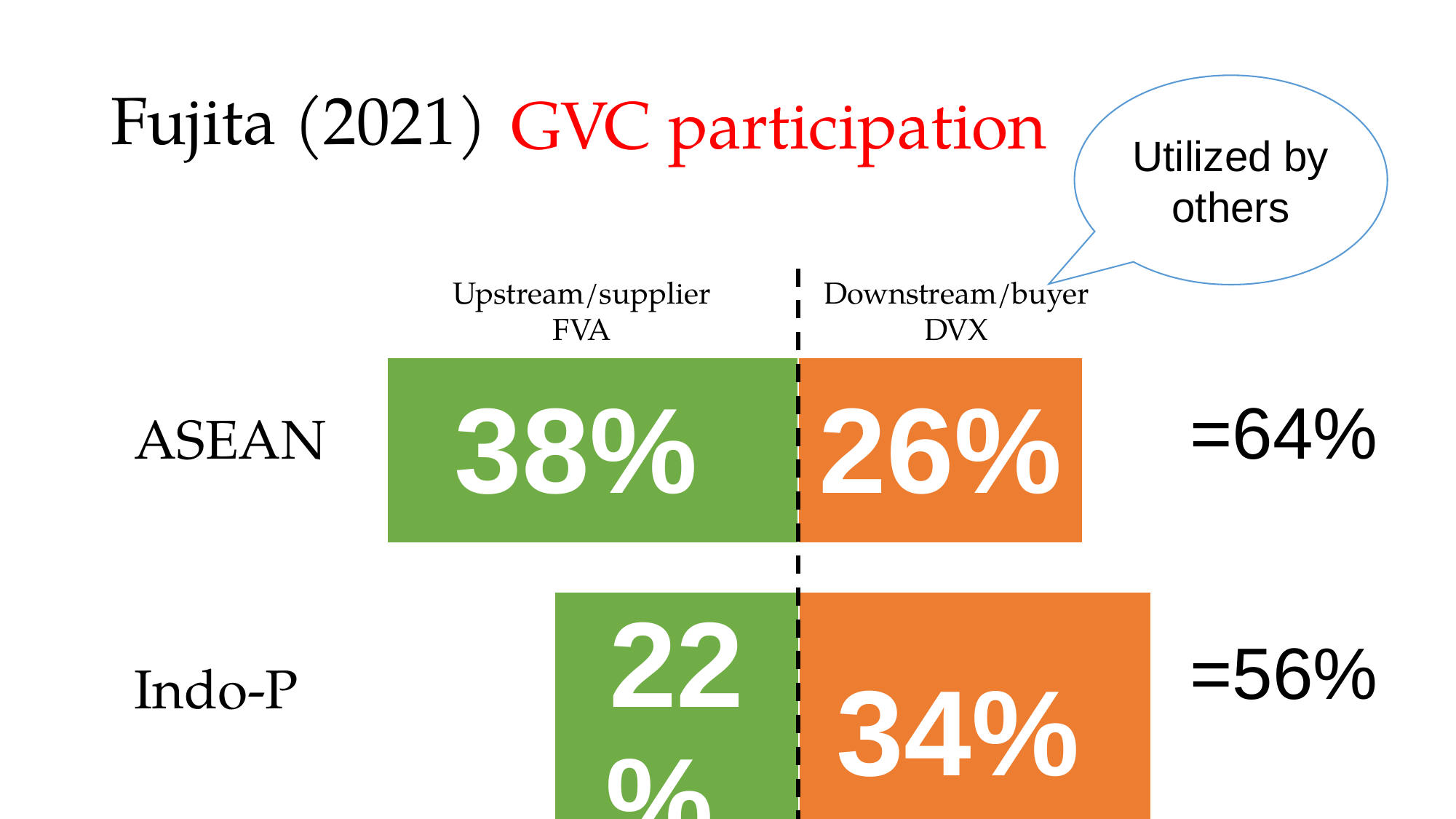

# Fujita (2021)
Utilized by others
GVC participation
Upstream/supplier
FVA
Downstream/buyer
DVX
| 38% | 26% |
| --- | --- |
=64%
ASEAN
| 22% | 34% |
| --- | --- |
=56%
Indo-P